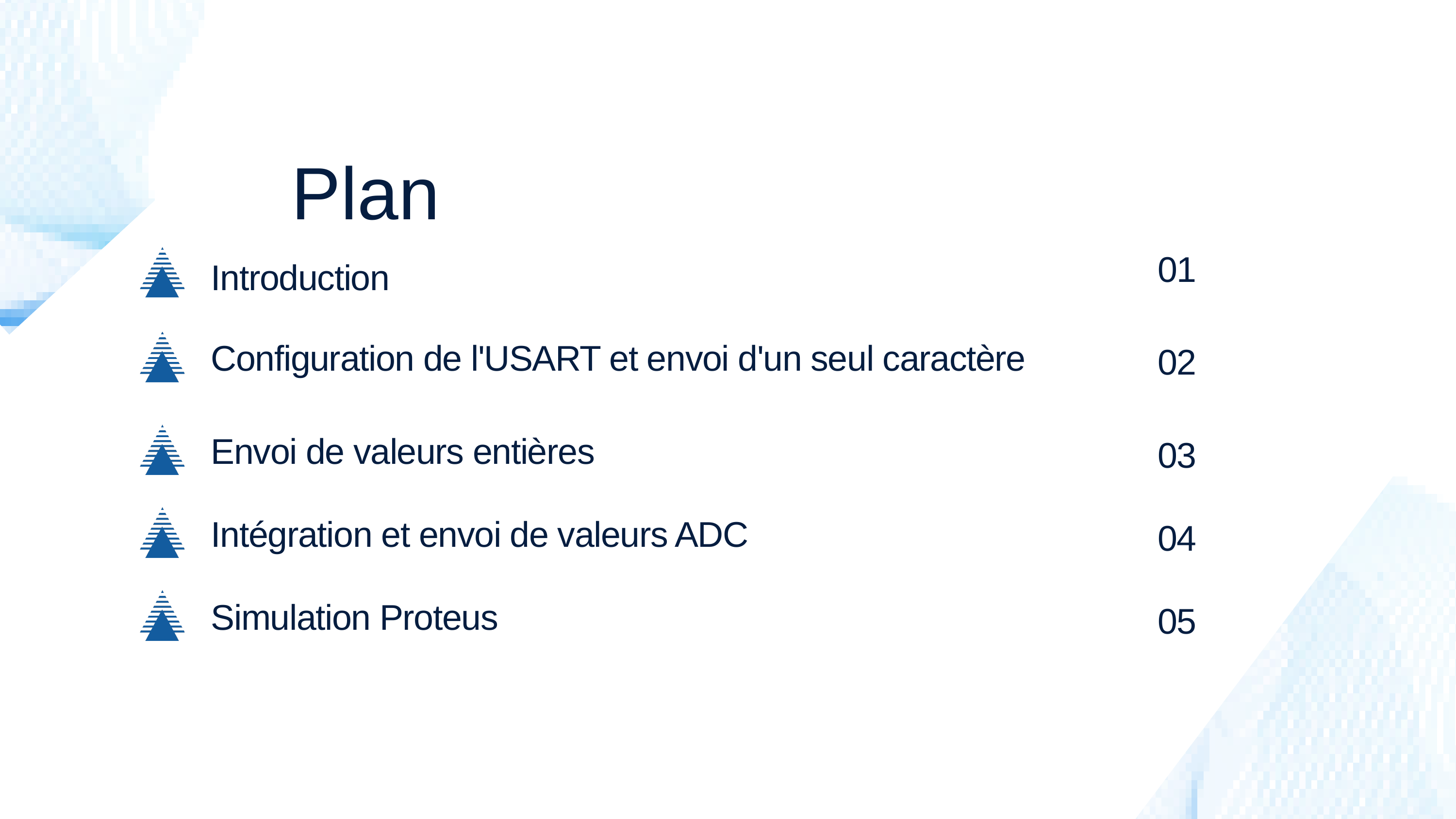

Plan
01
Introduction

Configuration de l'USART et envoi d'un seul caractère
02

Envoi de valeurs entières
03

Intégration et envoi de valeurs ADC
04

Simulation Proteus
05